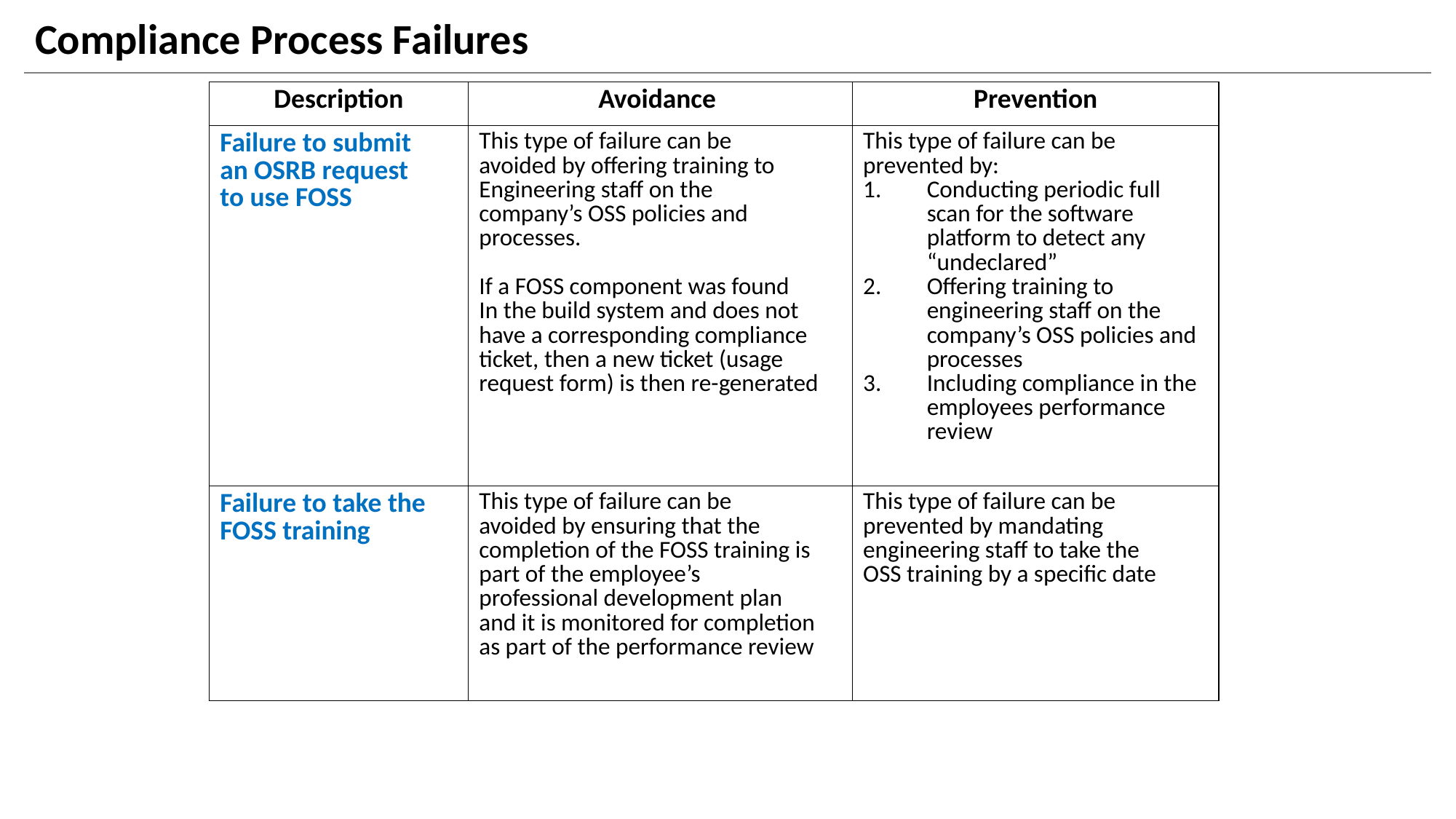

# Compliance Process Failures
| Description | Avoidance | Prevention |
| --- | --- | --- |
| Failure to submit an OSRB request to use FOSS | This type of failure can be avoided by offering training to Engineering staff on the company’s OSS policies and processes. If a FOSS component was found In the build system and does not have a corresponding compliance ticket, then a new ticket (usage request form) is then re-generated | This type of failure can be prevented by: Conducting periodic full scan for the software platform to detect any “undeclared” Offering training to engineering staff on the company’s OSS policies and processes Including compliance in the employees performance review |
| Failure to take the FOSS training | This type of failure can be avoided by ensuring that the completion of the FOSS training is part of the employee’s professional development plan and it is monitored for completion as part of the performance review | This type of failure can be prevented by mandating engineering staff to take the OSS training by a specific date |